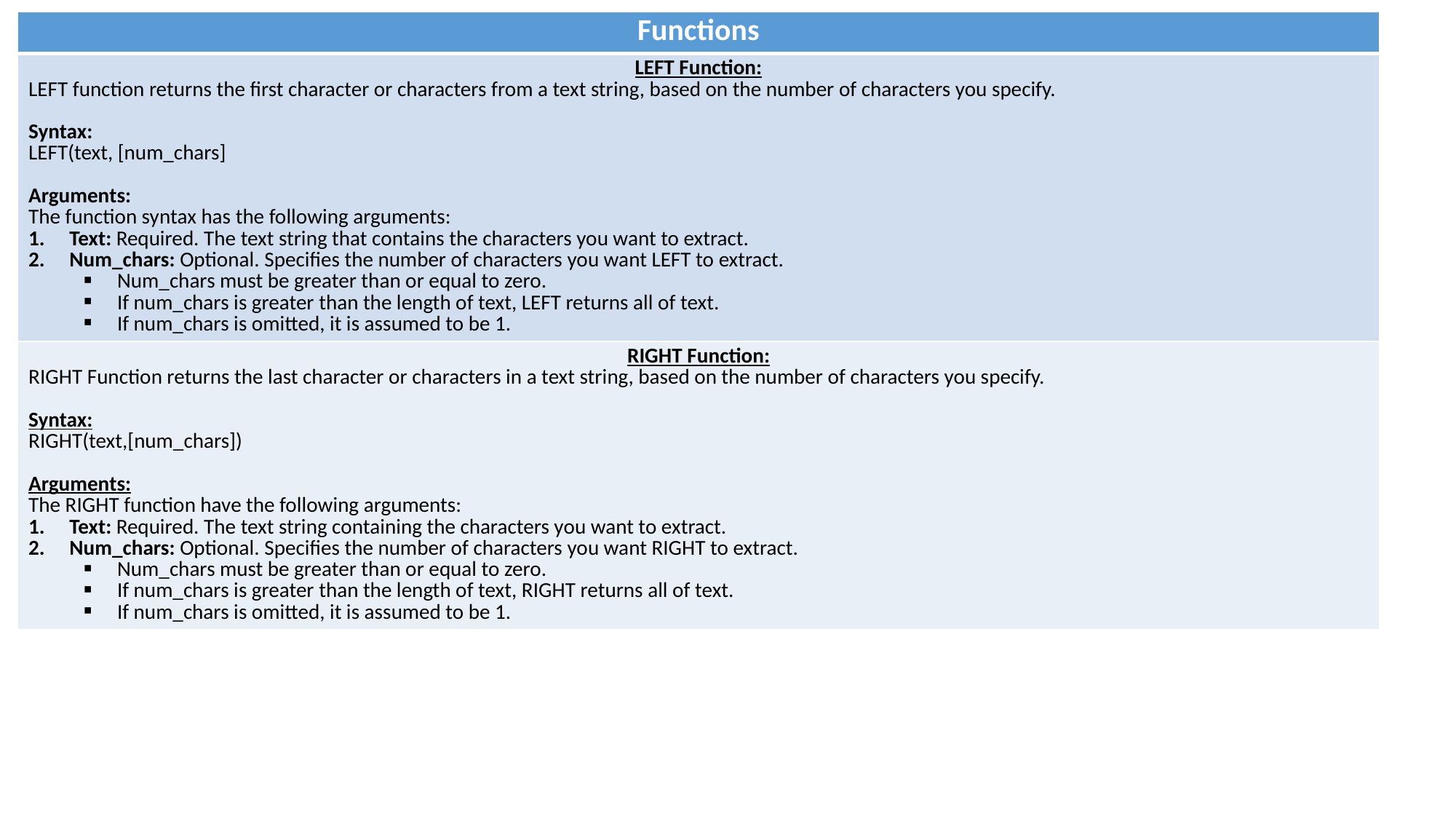

| Functions |
| --- |
| LEFT Function: LEFT function returns the first character or characters from a text string, based on the number of characters you specify. Syntax: LEFT(text, [num\_chars] Arguments: The function syntax has the following arguments: Text: Required. The text string that contains the characters you want to extract. Num\_chars: Optional. Specifies the number of characters you want LEFT to extract. Num\_chars must be greater than or equal to zero. If num\_chars is greater than the length of text, LEFT returns all of text. If num\_chars is omitted, it is assumed to be 1. |
| RIGHT Function: RIGHT Function returns the last character or characters in a text string, based on the number of characters you specify. Syntax: RIGHT(text,[num\_chars]) Arguments: The RIGHT function have the following arguments: Text: Required. The text string containing the characters you want to extract. Num\_chars: Optional. Specifies the number of characters you want RIGHT to extract. Num\_chars must be greater than or equal to zero. If num\_chars is greater than the length of text, RIGHT returns all of text. If num\_chars is omitted, it is assumed to be 1. |